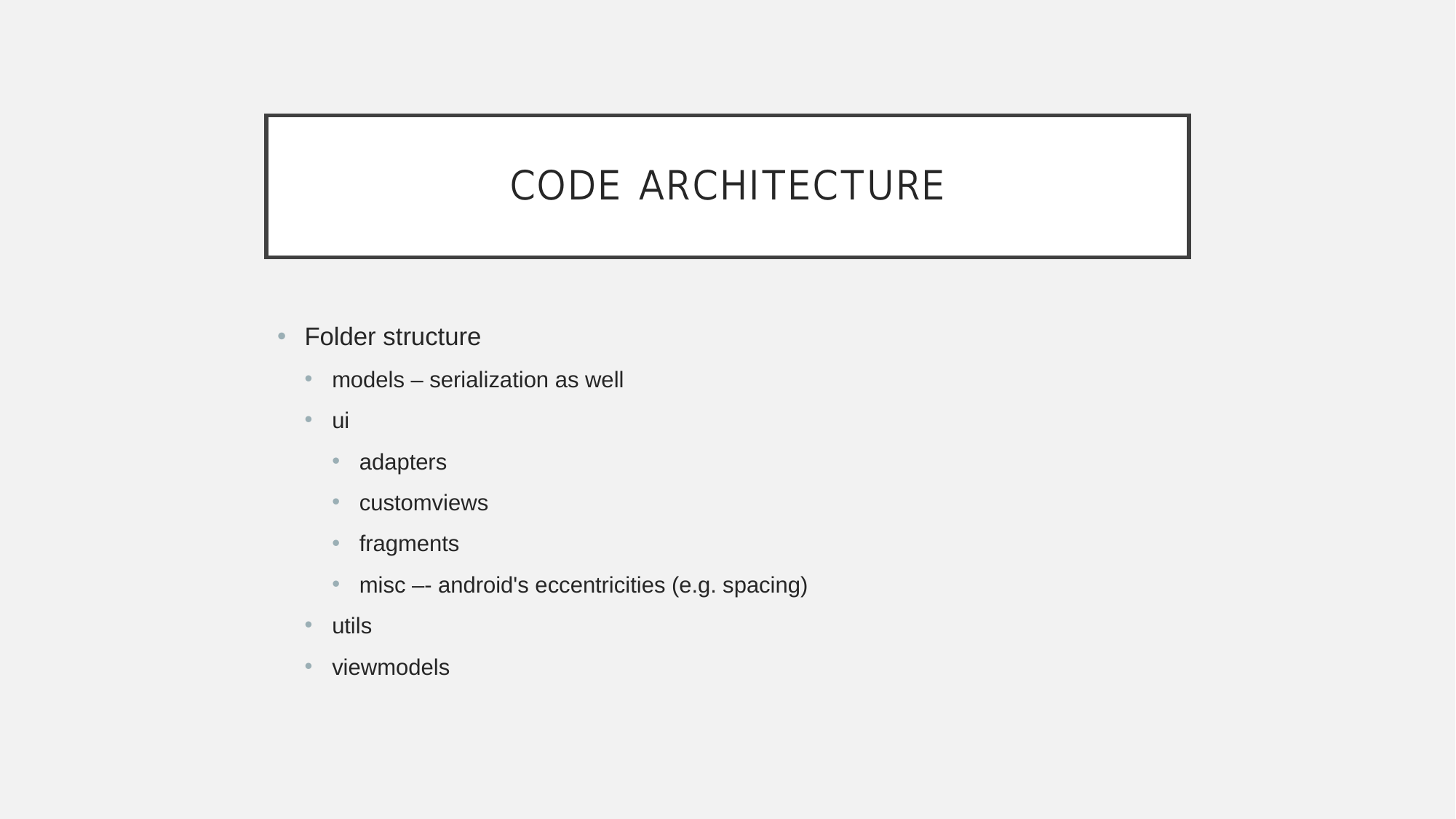

# Code architecture
Folder structure
models – serialization as well
ui
adapters
customviews
fragments
misc –- android's eccentricities (e.g. spacing)
utils
viewmodels